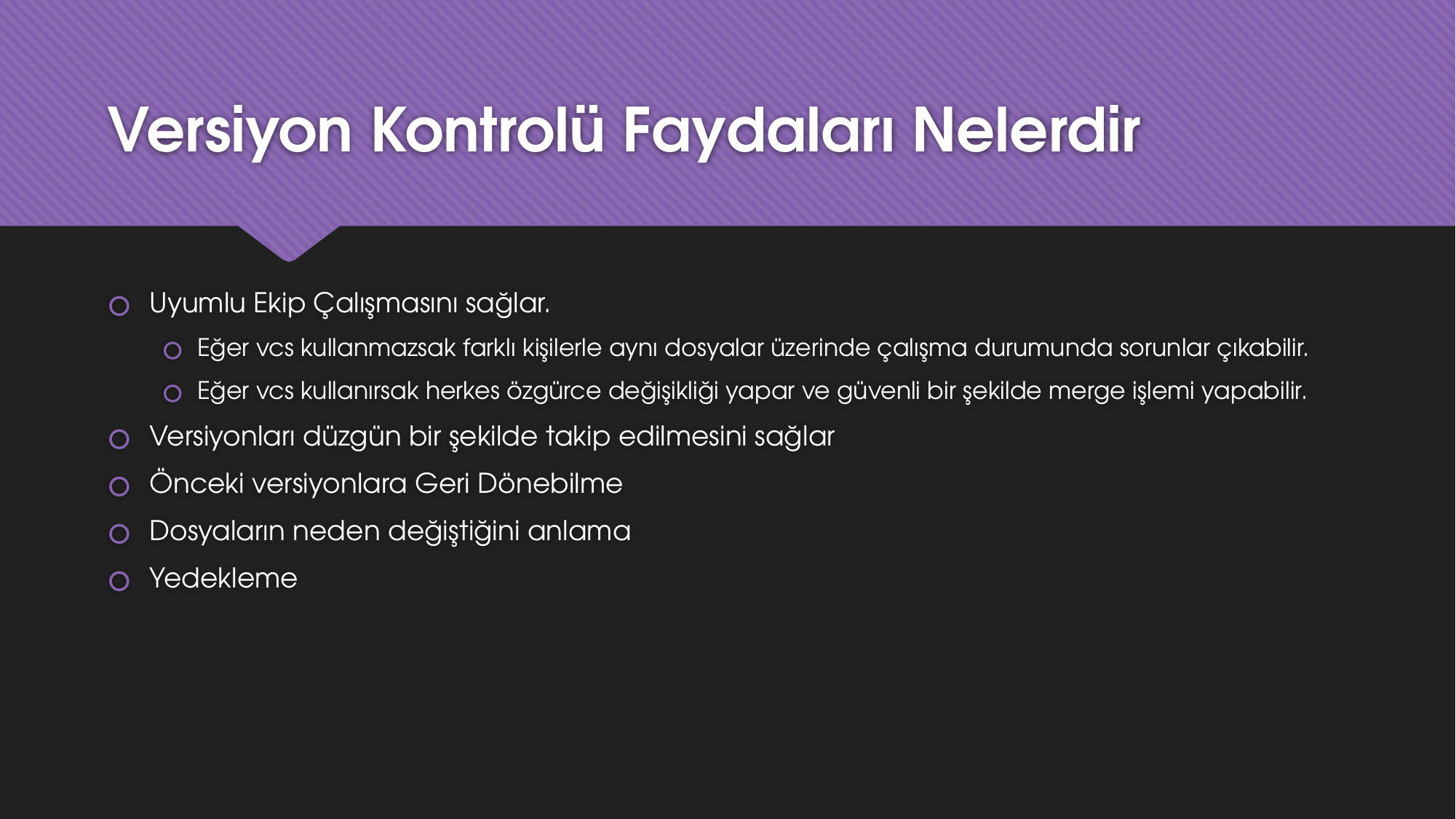

# Versiyon Kontrolü Faydaları Nelerdir
Uyumlu Ekip Çalışmasını sağlar.
Eğer vcs kullanmazsak farklı kişilerle aynı dosyalar üzerinde çalışma durumunda sorunlar çıkabilir.
Eğer vcs kullanırsak herkes özgürce değişikliği yapar ve güvenli bir şekilde merge işlemi yapabilir.
Versiyonları düzgün bir şekilde takip edilmesini sağlar
Önceki versiyonlara Geri Dönebilme
Dosyaların neden değiştiğini anlama
Yedekleme